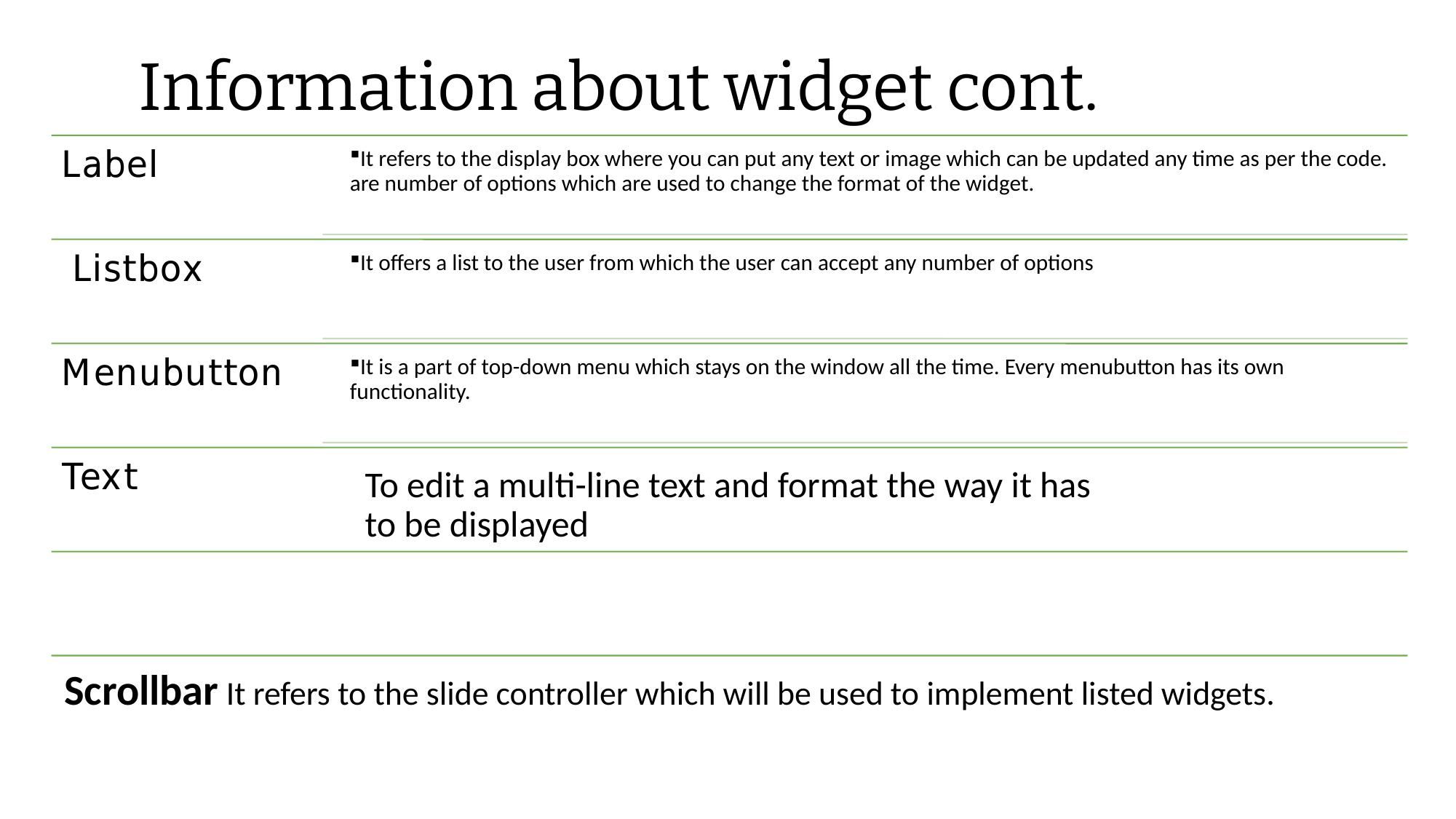

# Information about widget cont.
Label
It refers to the display box where you can put any text or image which can be updated any time as per the code.
are number of options which are used to change the format of the widget.
 Listbox
It offers a list to the user from which the user can accept any number of options
Menubutton
It is a part of top-down menu which stays on the window all the time. Every menubutton has its own functionality.
Text
To edit a multi-line text and format the way it has to be displayed
Scrollbar It refers to the slide controller which will be used to implement listed widgets.